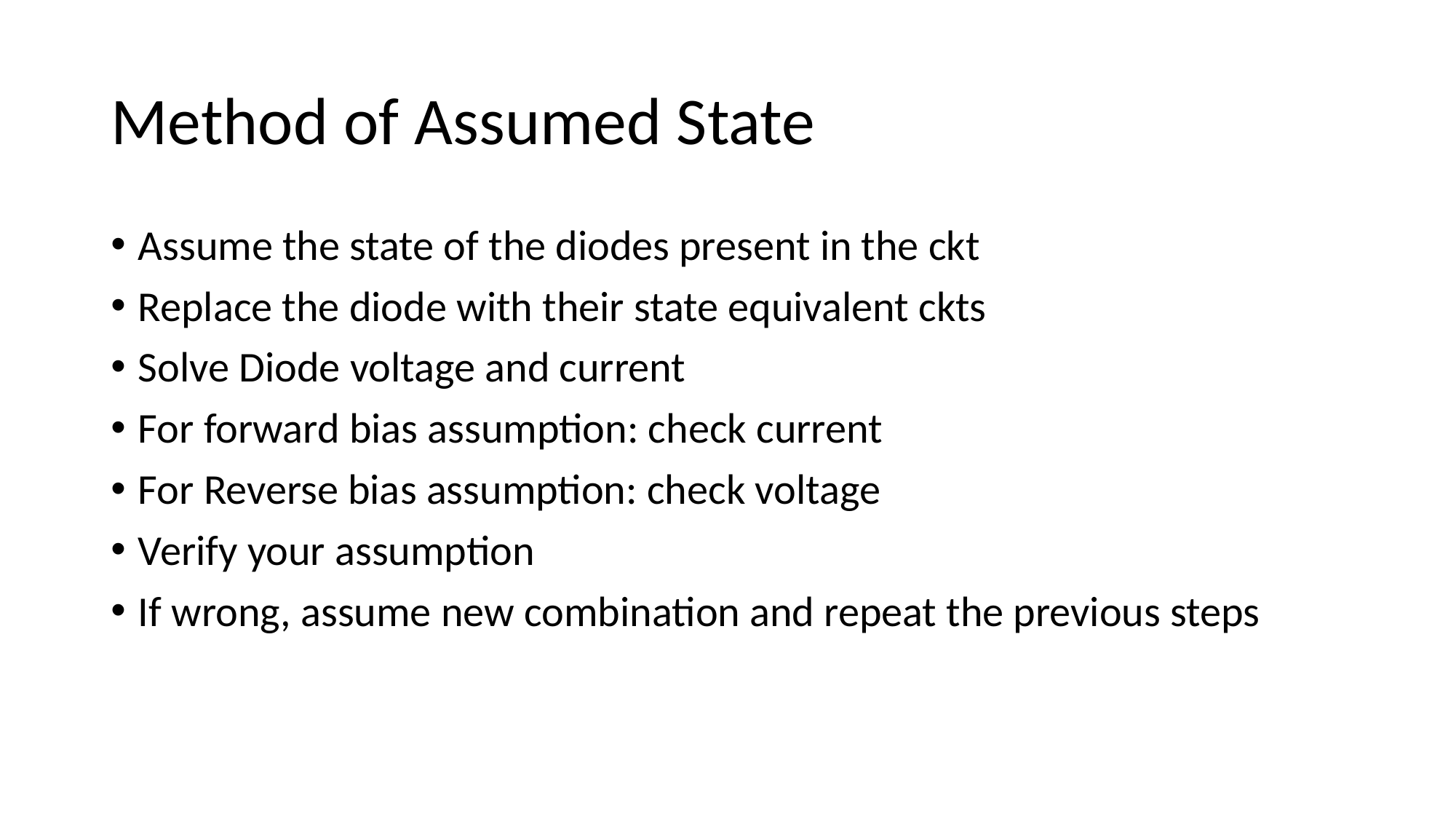

# Method of Assumed State
Assume the state of the diodes present in the ckt
Replace the diode with their state equivalent ckts
Solve Diode voltage and current
For forward bias assumption: check current
For Reverse bias assumption: check voltage
Verify your assumption
If wrong, assume new combination and repeat the previous steps